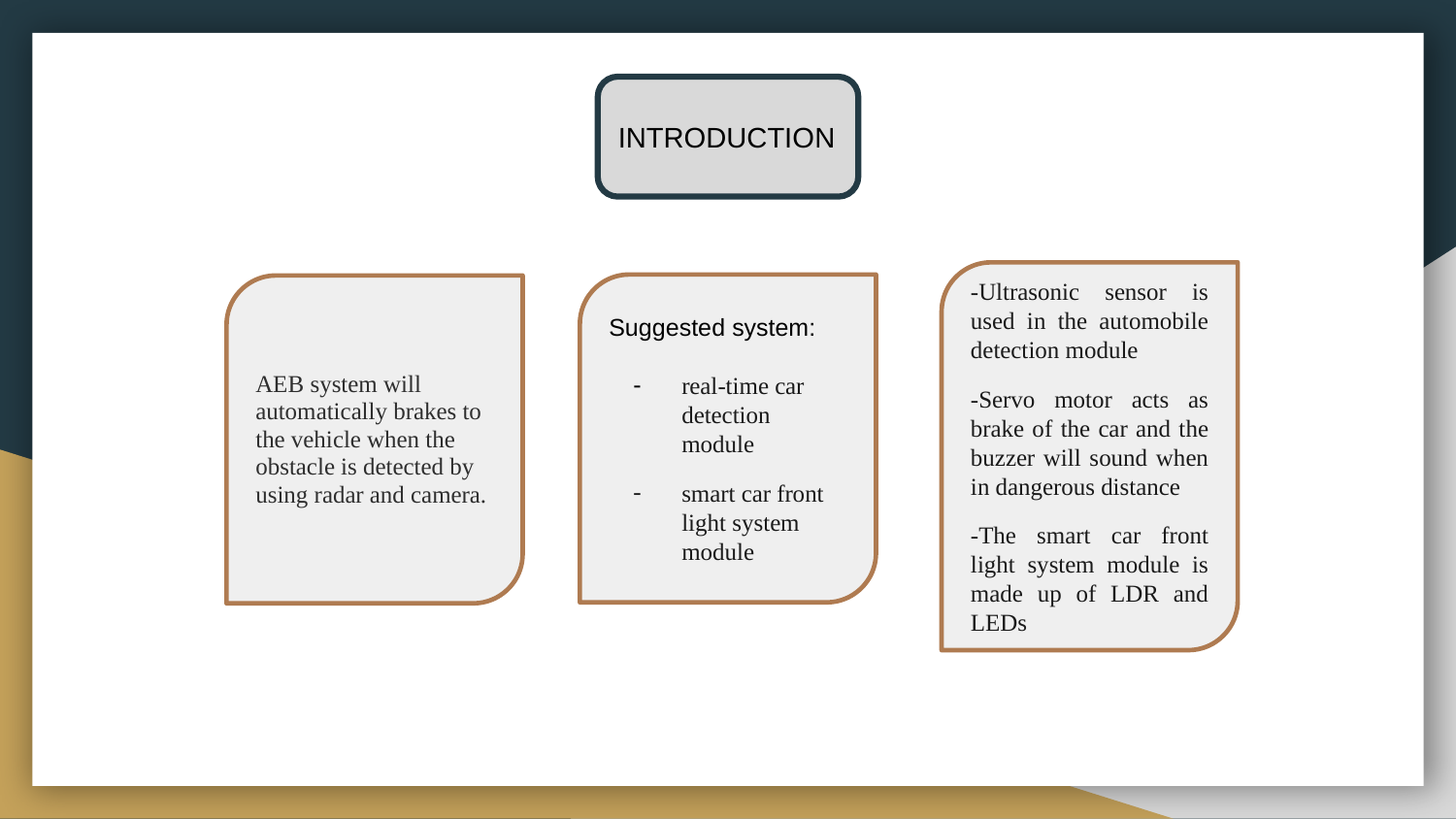

INTRODUCTION
-Ultrasonic sensor is used in the automobile detection module
-Servo motor acts as brake of the car and the buzzer will sound when in dangerous distance
-The smart car front light system module is made up of LDR and LEDs
Suggested system:

real-time car detection module
smart car front light system module
AEB system will automatically brakes to the vehicle when the obstacle is detected by using radar and camera.